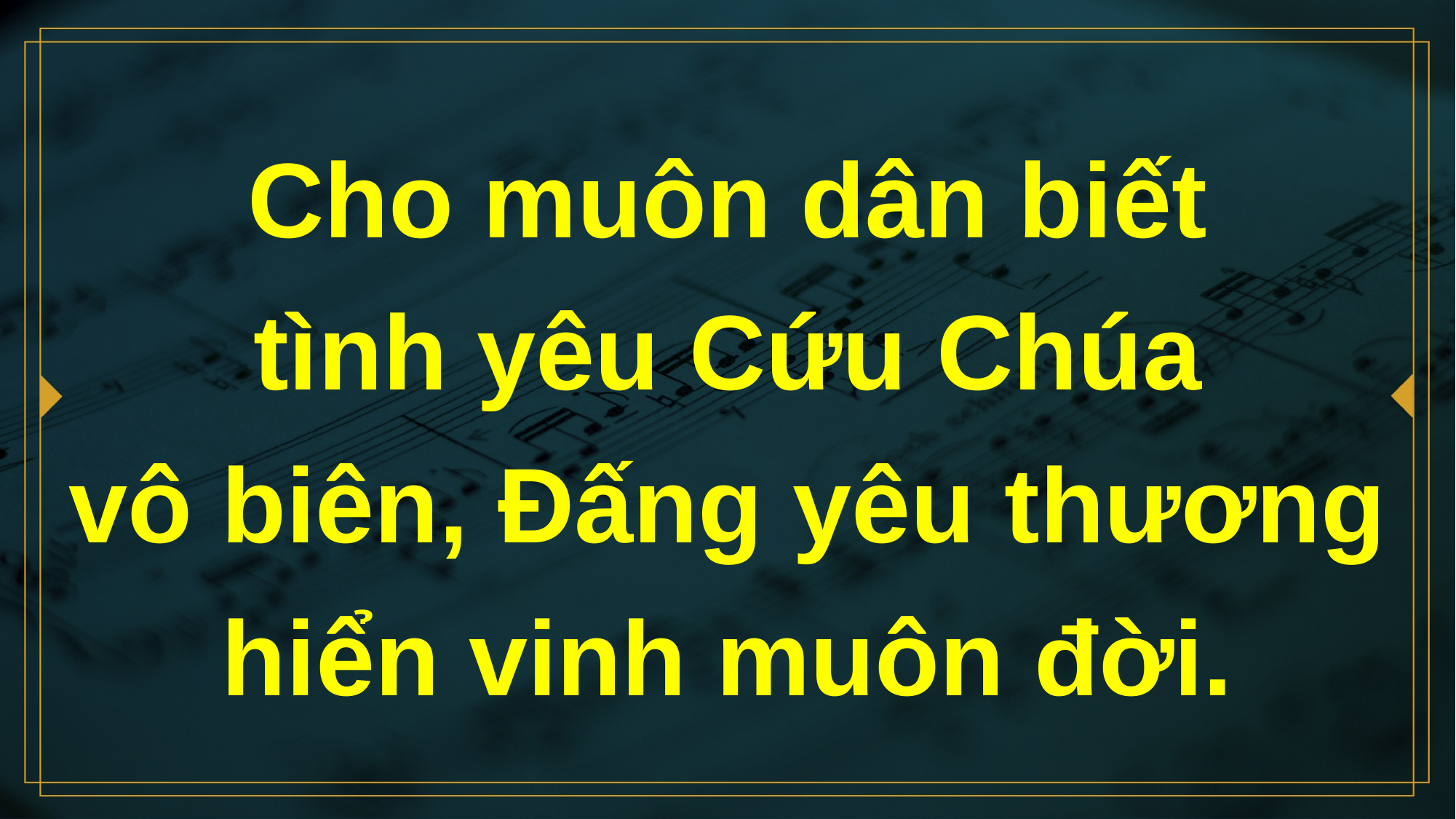

# Cho muôn dân biết tình yêu Cứu Chúa vô biên, Đấng yêu thương hiển vinh muôn đời.